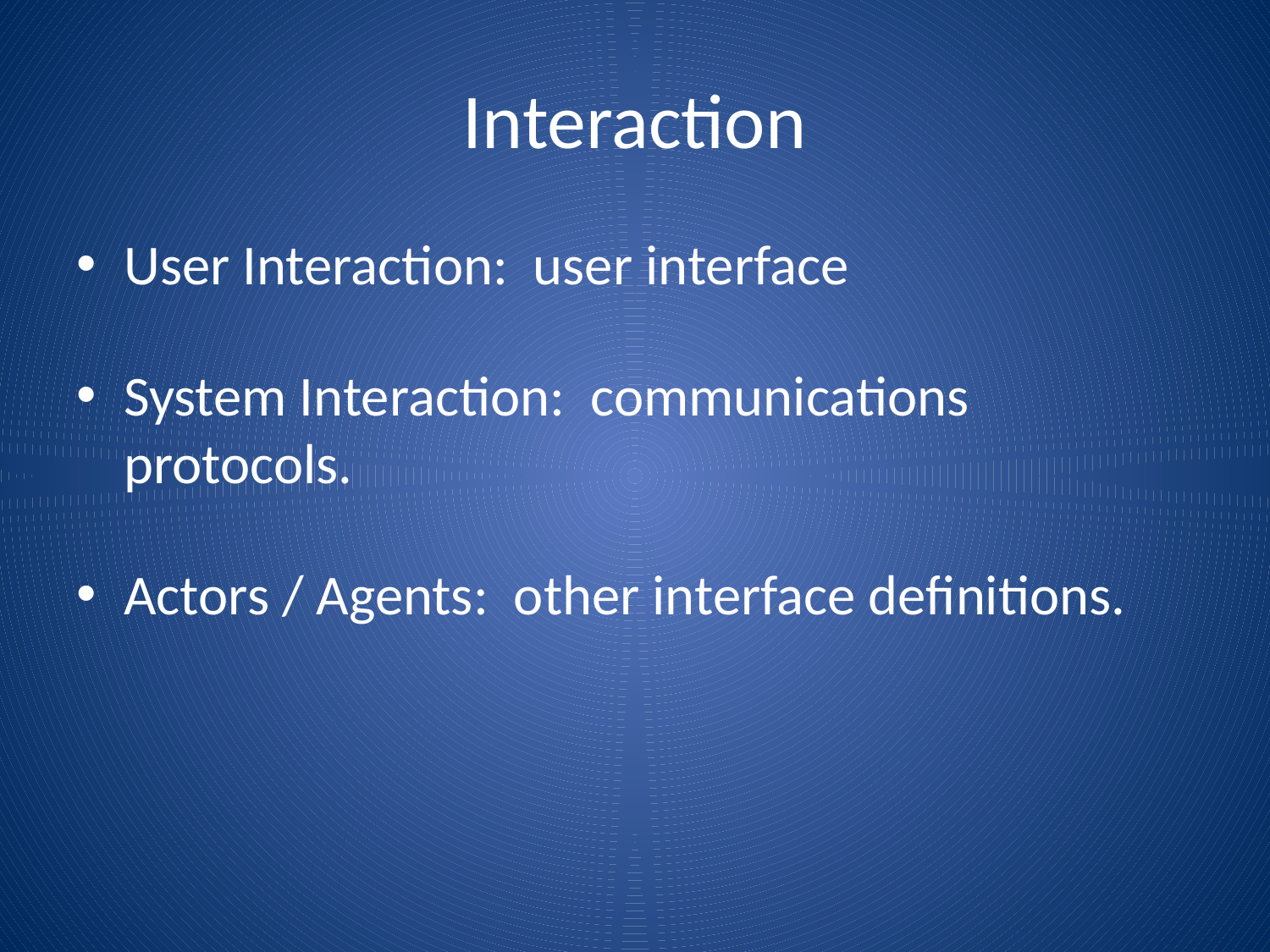

# Interaction
User Interaction:  user interface
System Interaction:  communications protocols.
Actors / Agents:  other interface definitions.